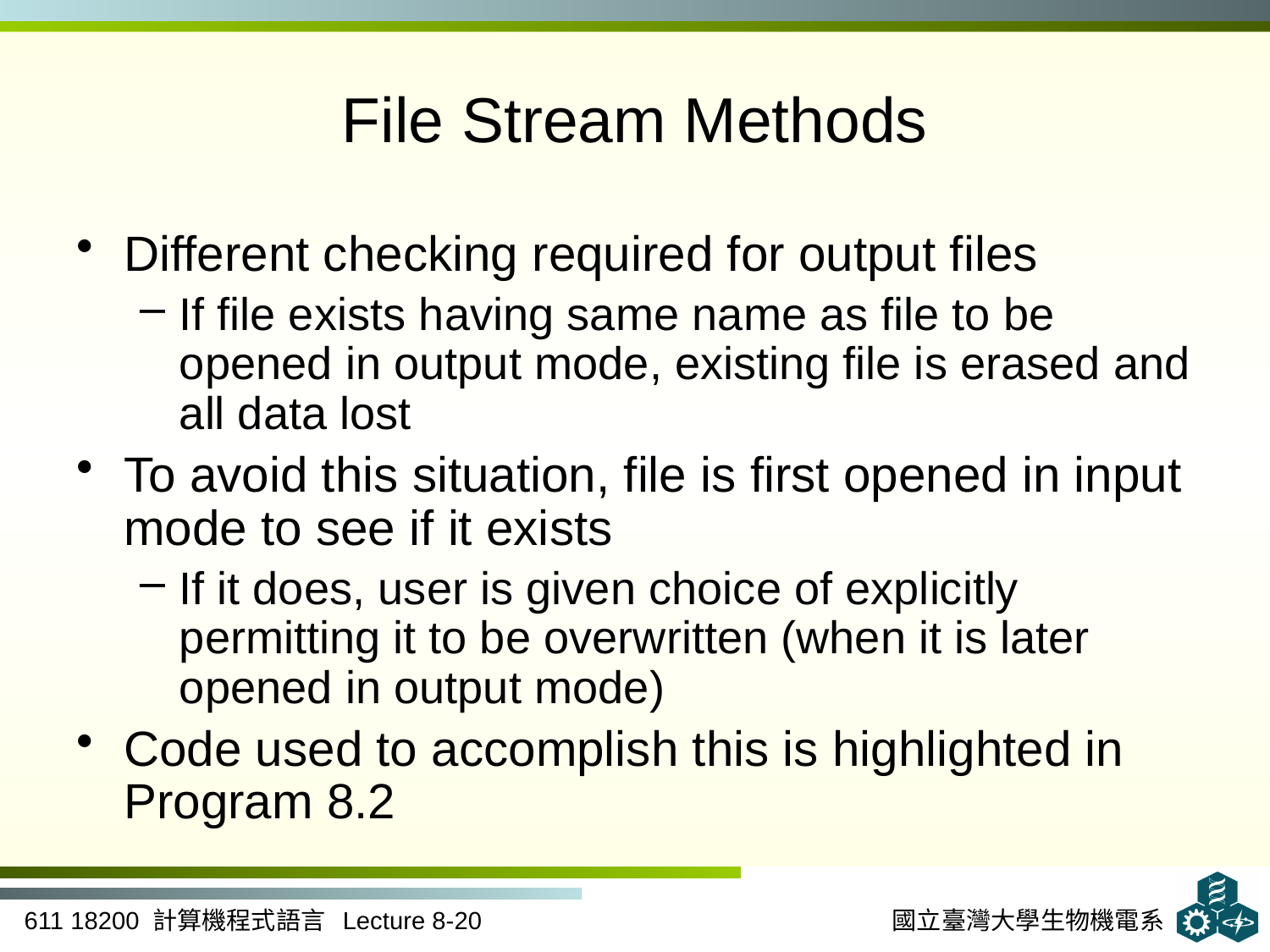

# File Stream Methods
Different checking required for output files
If file exists having same name as file to be opened in output mode, existing file is erased and all data lost
To avoid this situation, file is first opened in input mode to see if it exists
If it does, user is given choice of explicitly permitting it to be overwritten (when it is later opened in output mode)
Code used to accomplish this is highlighted in Program 8.2